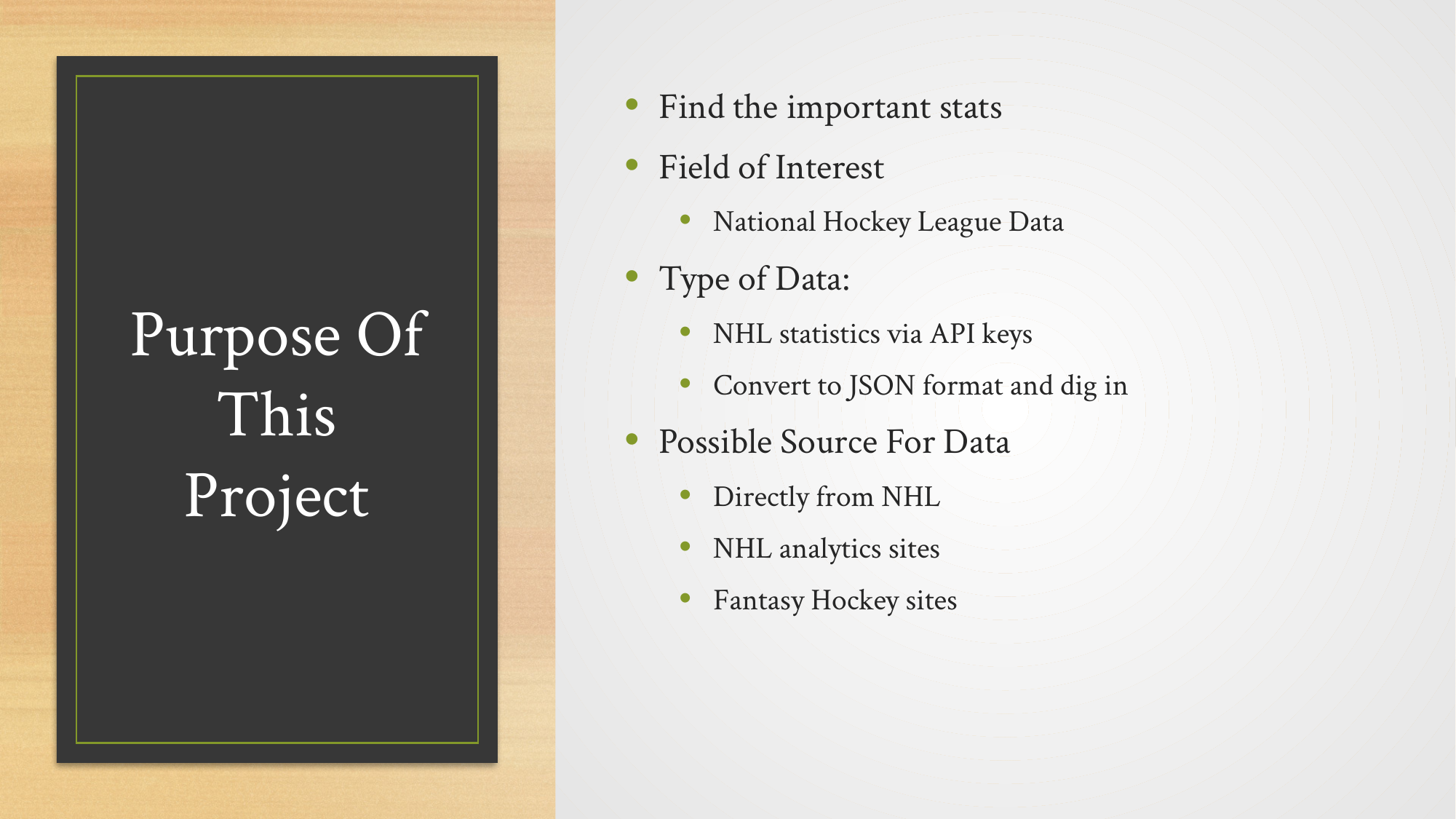

Find the important stats
Field of Interest
National Hockey League Data
Type of Data:
NHL statistics via API keys
Convert to JSON format and dig in
Possible Source For Data
Directly from NHL
NHL analytics sites
Fantasy Hockey sites

# Purpose Of This Project